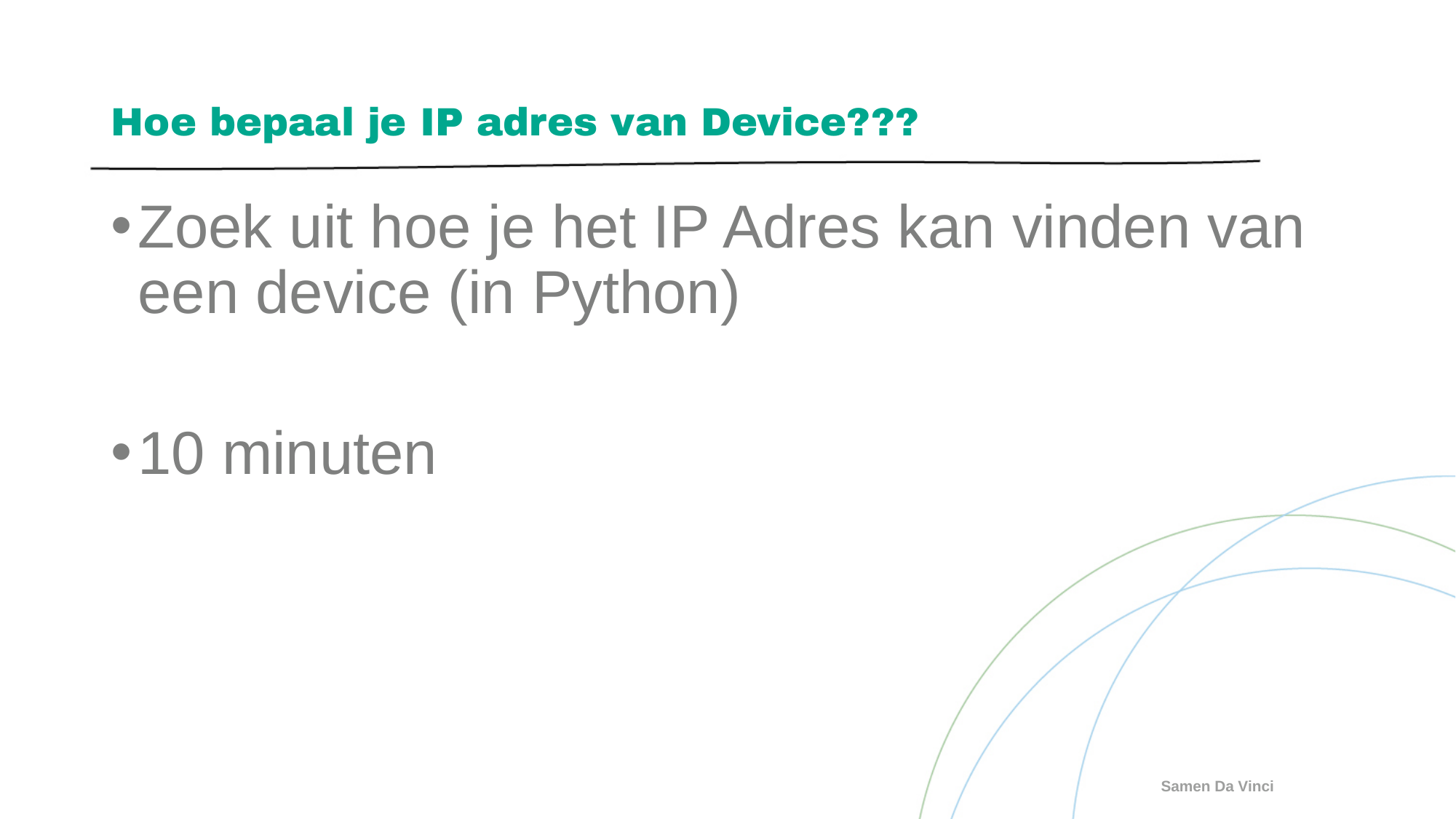

# Hoe bepaal je IP adres van Device???
Zoek uit hoe je het IP Adres kan vinden van een device (in Python)

10 minuten